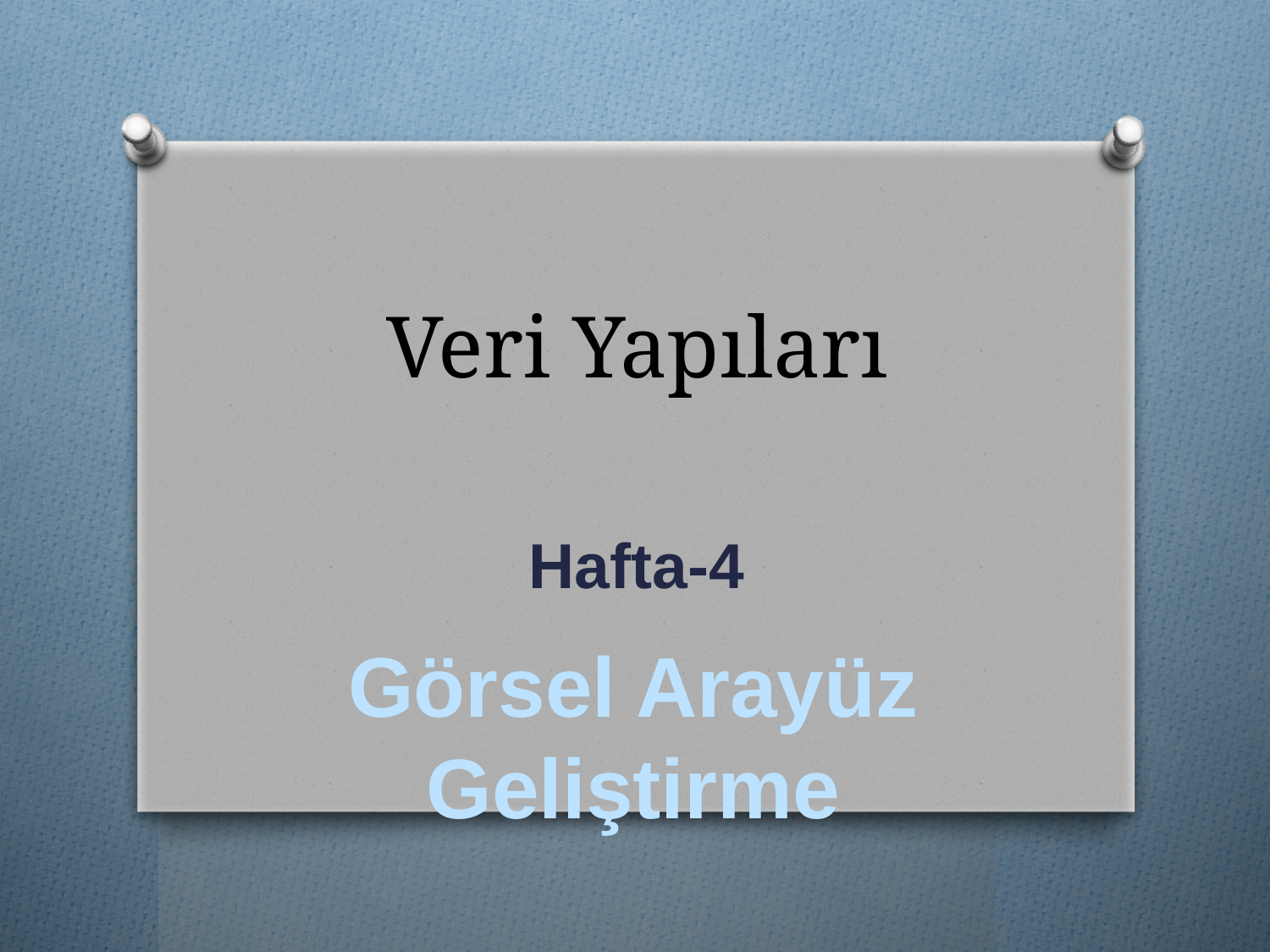

# Veri Yapıları
Hafta-4

Görsel Arayüz Geliştirme